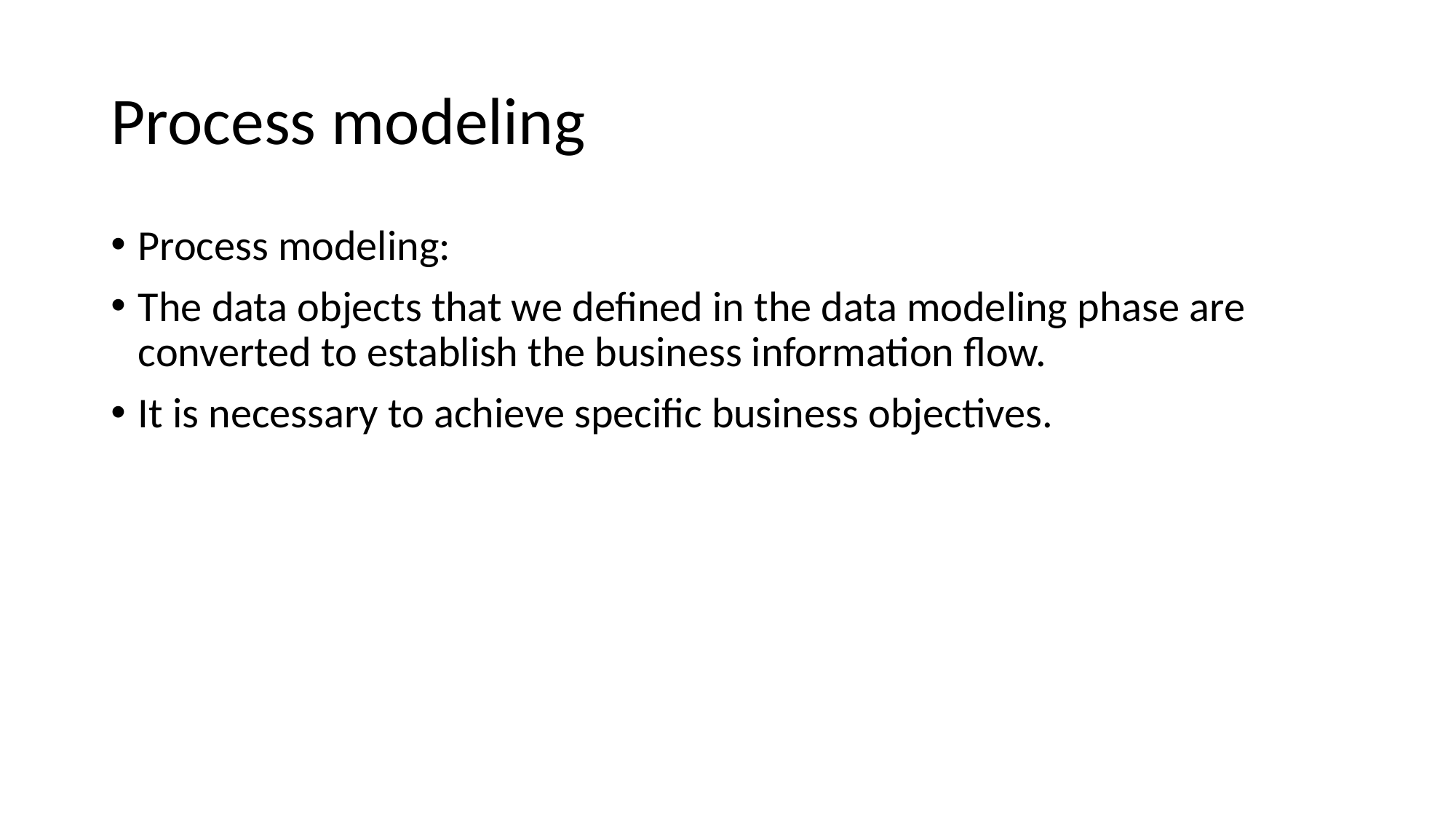

# Process modeling
Process modeling:
The data objects that we defined in the data modeling phase are converted to establish the business information flow.
It is necessary to achieve specific business objectives.